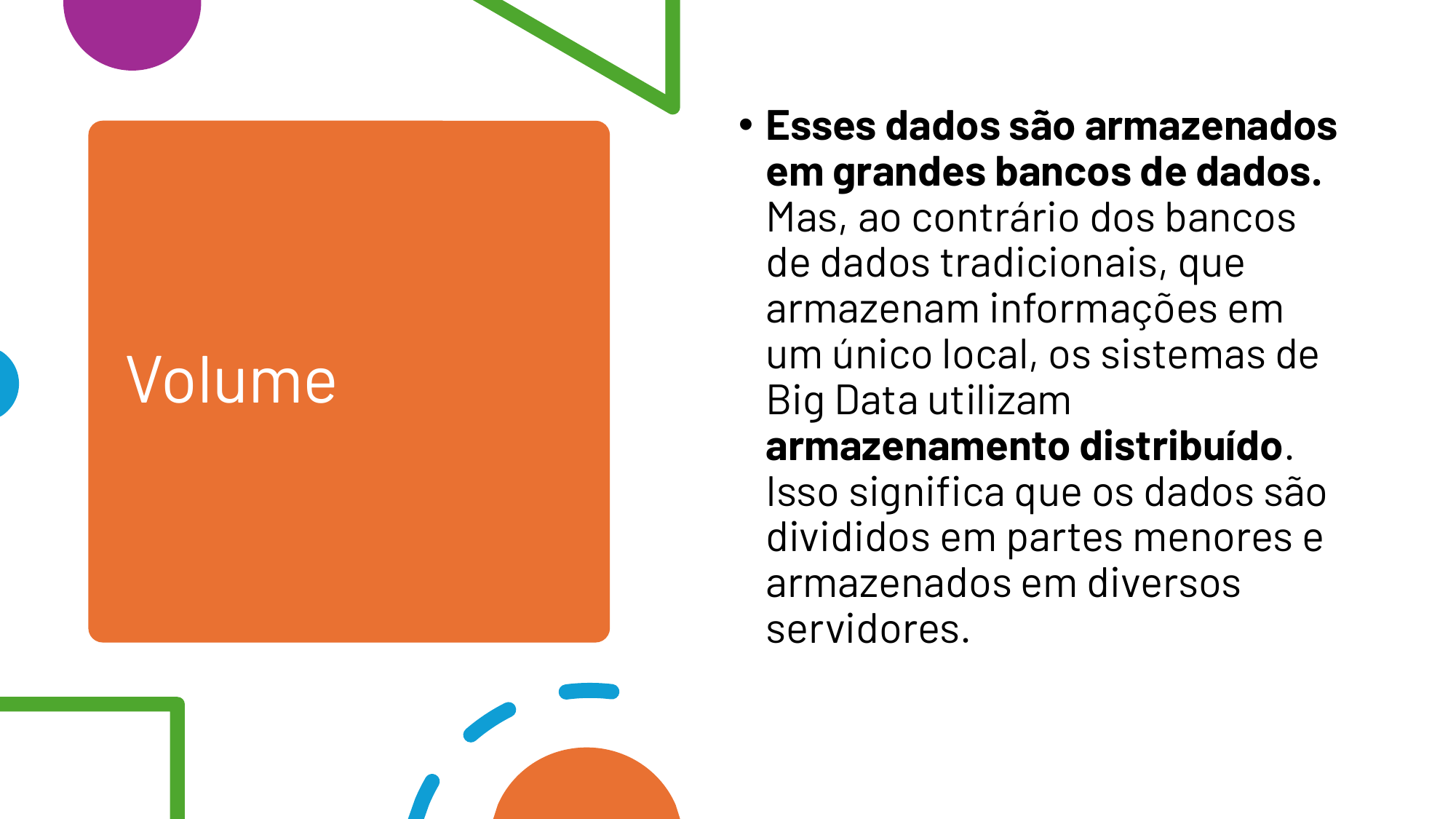

Esses dados são armazenados em grandes bancos de dados. Mas, ao contrário dos bancos de dados tradicionais, que armazenam informações em um único local, os sistemas de Big Data utilizam armazenamento distribuído. Isso significa que os dados são divididos em partes menores e armazenados em diversos servidores.

# Volume